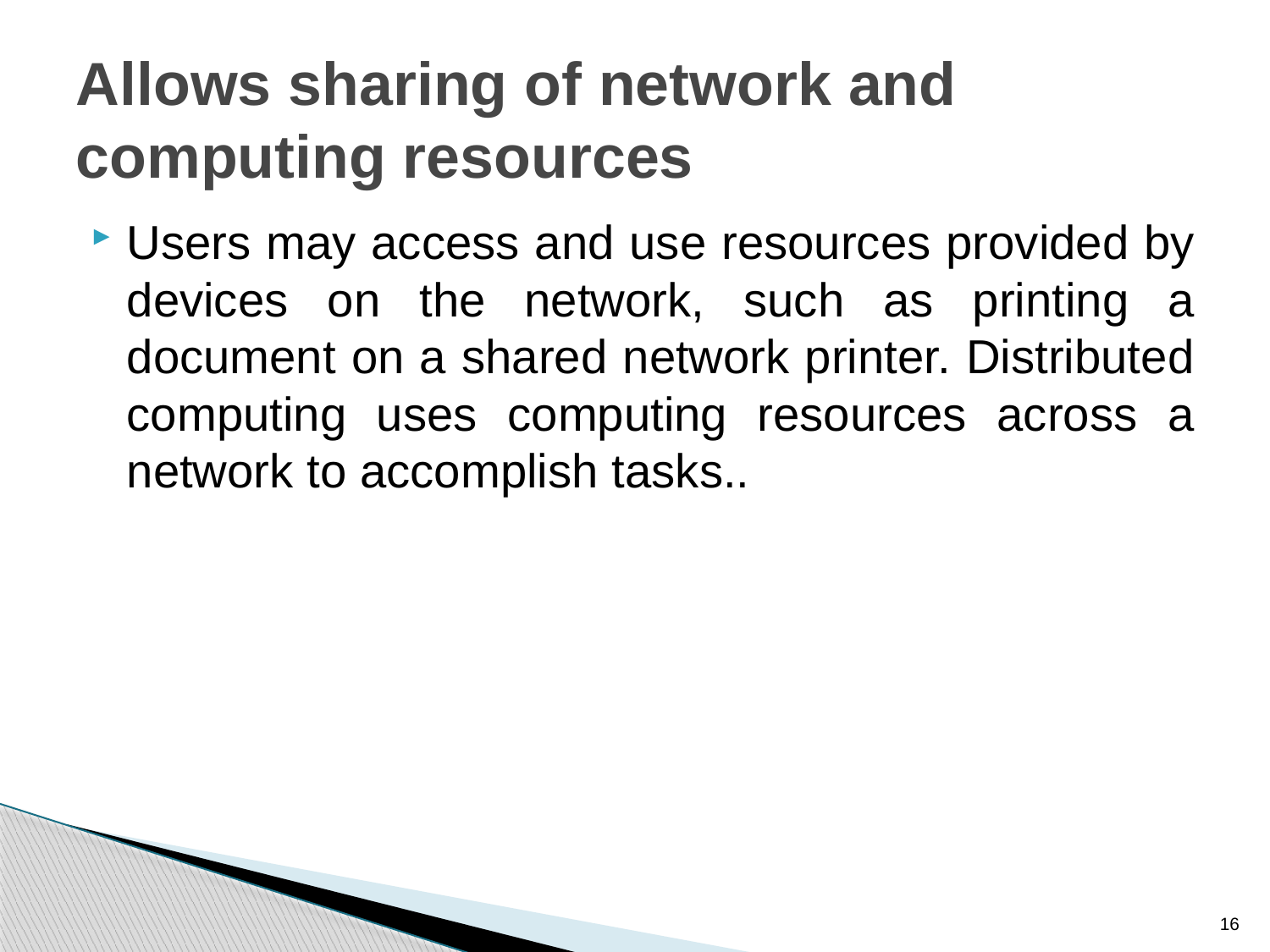

# Allows sharing of network and computing resources
Users may access and use resources provided by devices on the network, such as printing a document on a shared network printer. Distributed computing uses computing resources across a network to accomplish tasks..

16